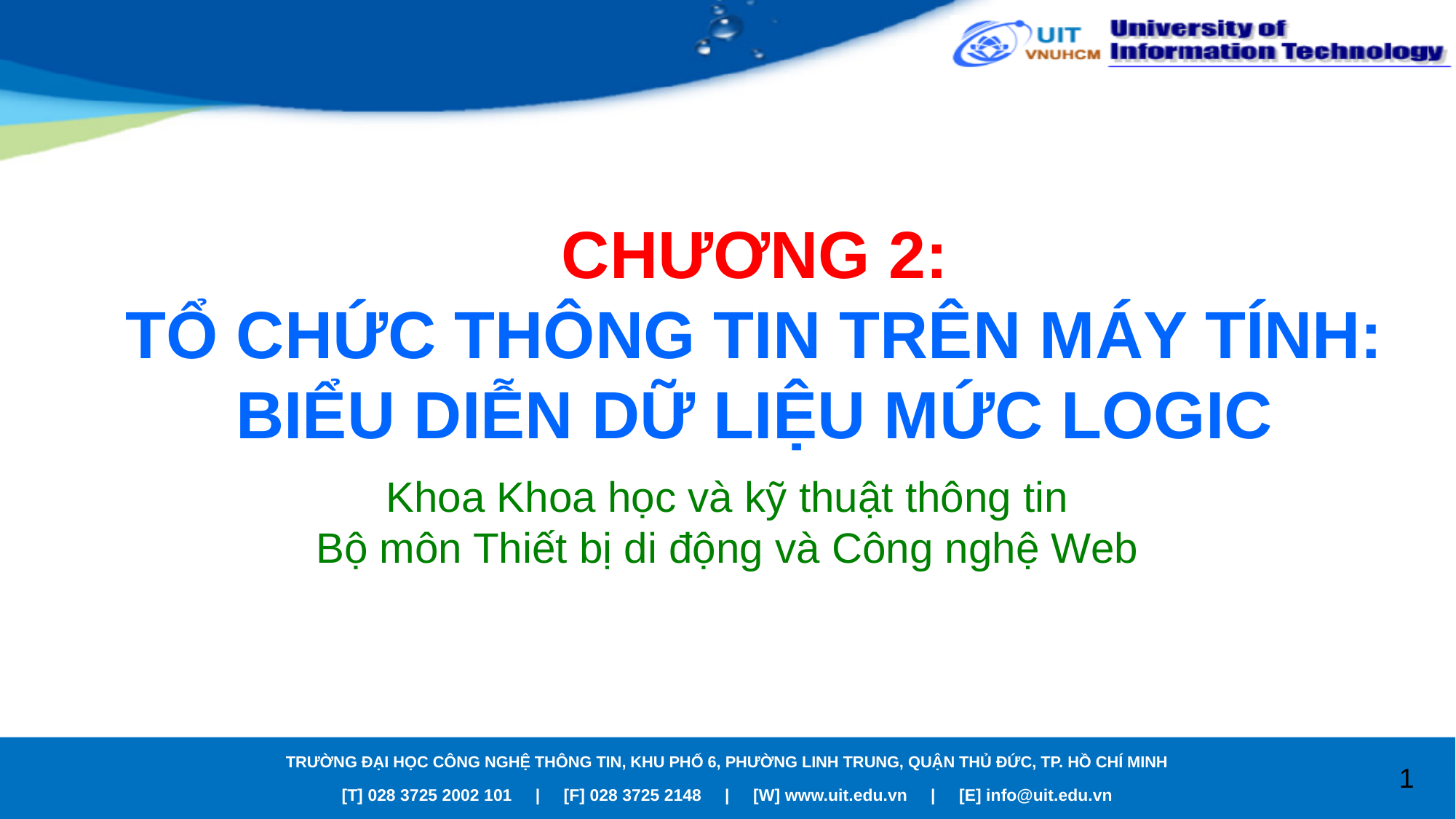

# CHƯƠNG 2: TỔ CHỨC THÔNG TIN TRÊN MÁY TÍNH: BIỂU DIỄN DỮ LIỆU MỨC LOGIC
Khoa Khoa học và kỹ thuật thông tin
Bộ môn Thiết bị di động và Công nghệ Web